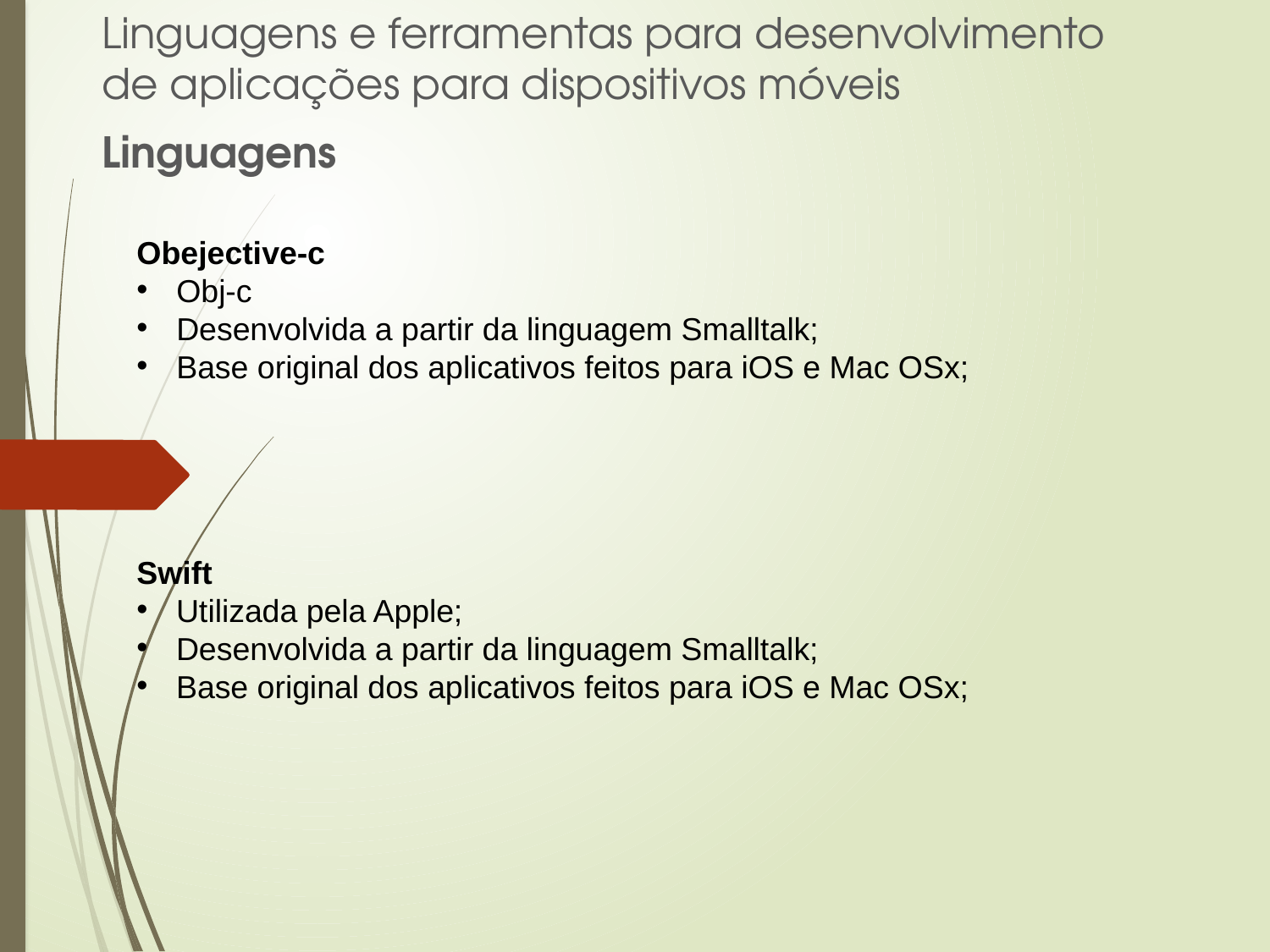

Linguagens e ferramentas para desenvolvimento de aplicações para dispositivos móveis
Linguagens
Obejective-c
Obj-c
Desenvolvida a partir da linguagem Smalltalk;
Base original dos aplicativos feitos para iOS e Mac OSx;
Swift
Utilizada pela Apple;
Desenvolvida a partir da linguagem Smalltalk;
Base original dos aplicativos feitos para iOS e Mac OSx;